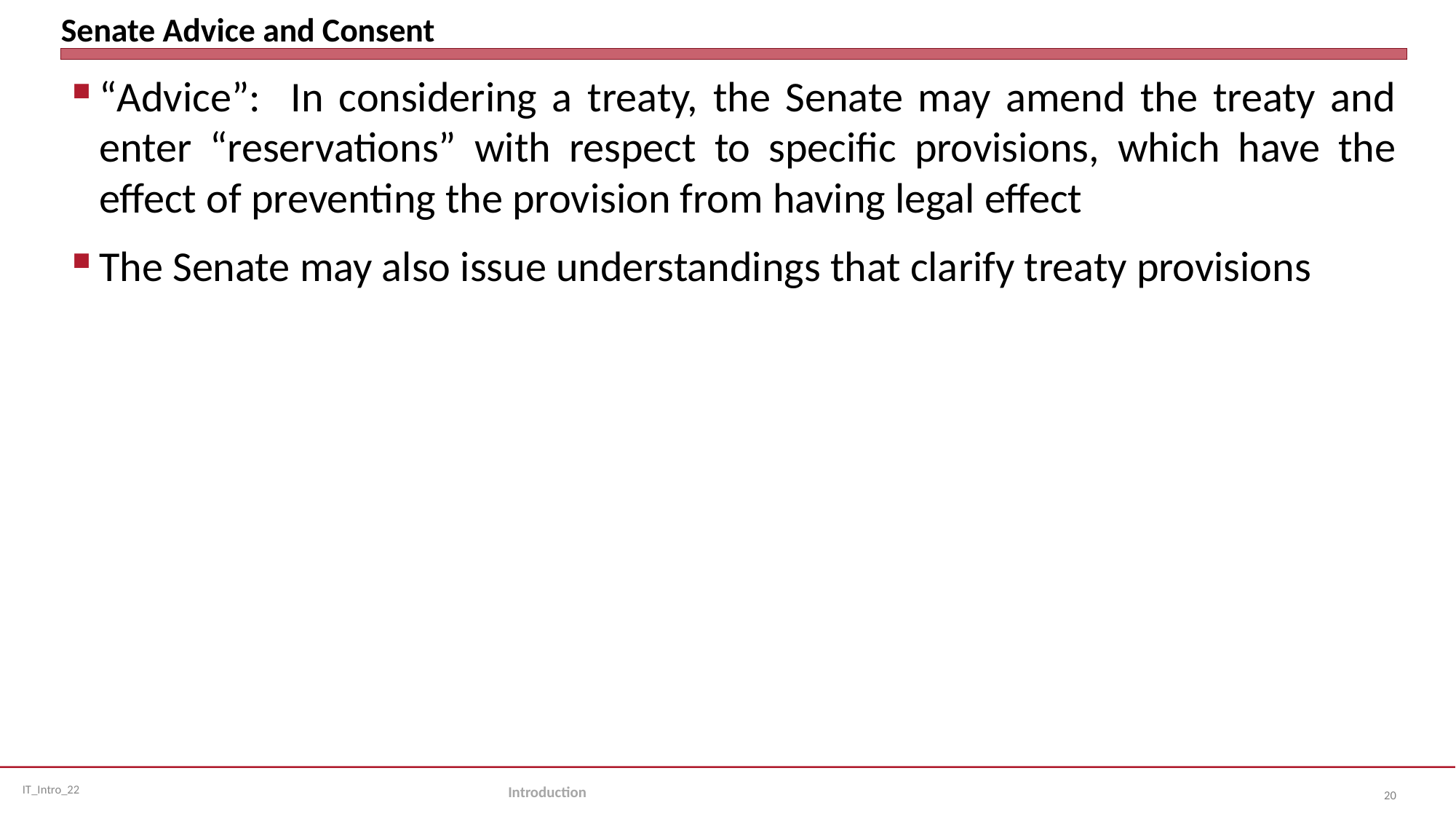

# Senate Advice and Consent
“Advice”:  In considering a treaty, the Senate may amend the treaty and enter “reservations” with respect to specific provisions, which have the effect of preventing the provision from having legal effect
The Senate may also issue understandings that clarify treaty provisions
Introduction
20